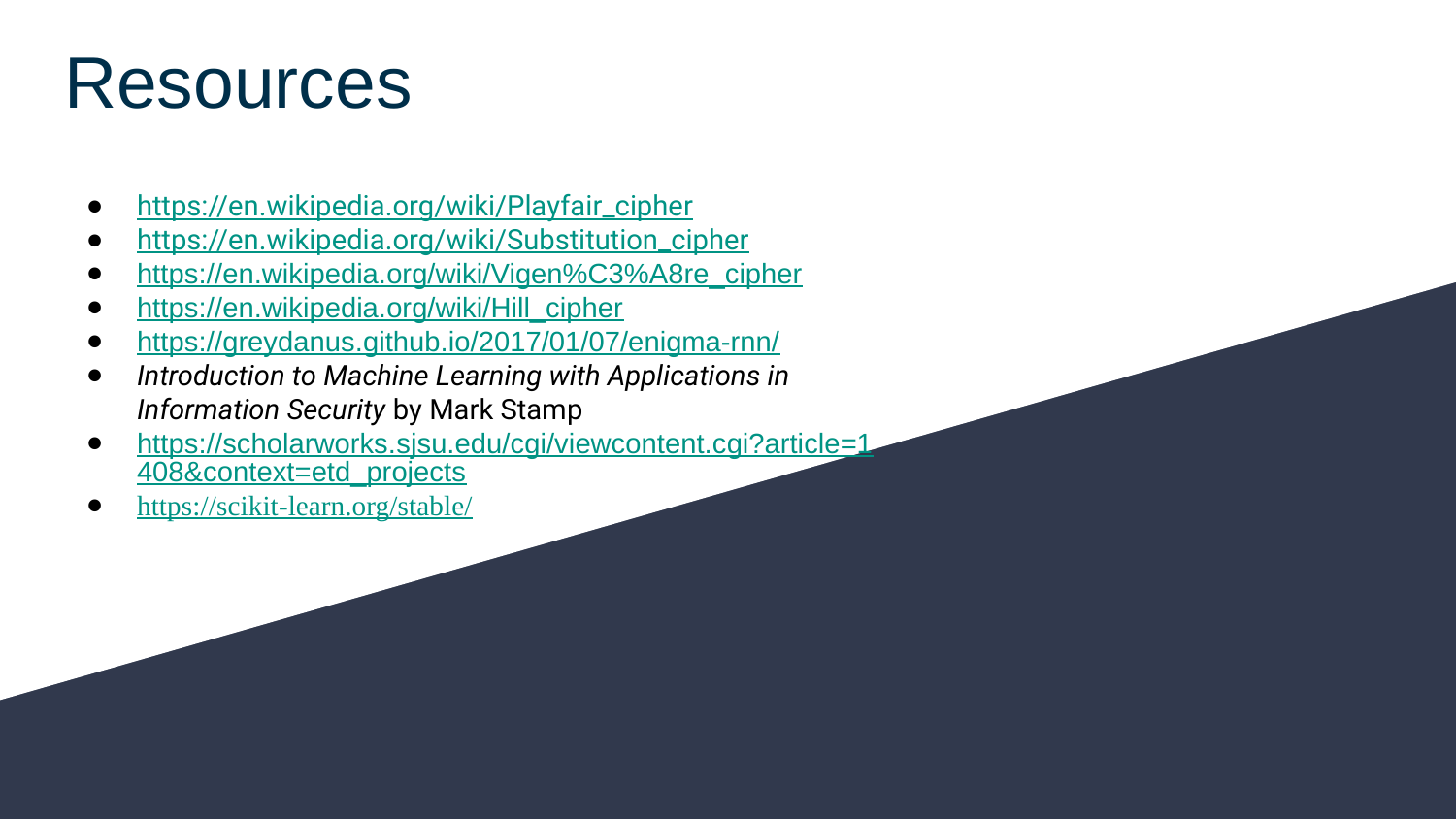

# Resources
https://en.wikipedia.org/wiki/Playfair_cipher
https://en.wikipedia.org/wiki/Substitution_cipher
https://en.wikipedia.org/wiki/Vigen%C3%A8re_cipher
https://en.wikipedia.org/wiki/Hill_cipher
https://greydanus.github.io/2017/01/07/enigma-rnn/
Introduction to Machine Learning with Applications in Information Security by Mark Stamp
https://scholarworks.sjsu.edu/cgi/viewcontent.cgi?article=1408&context=etd_projects
https://scikit-learn.org/stable/